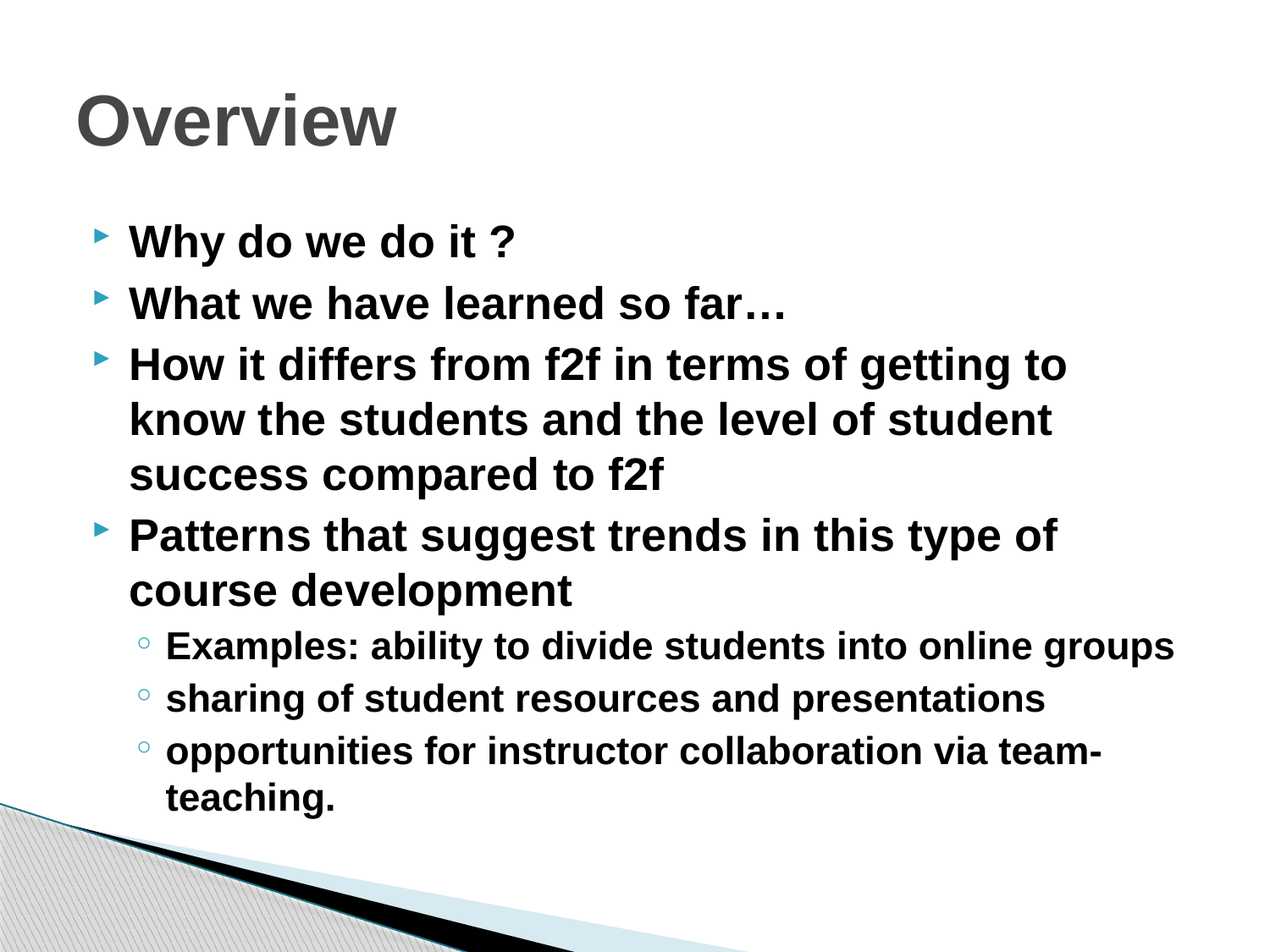

# Overview
Why do we do it ?
What we have learned so far…
How it differs from f2f in terms of getting to know the students and the level of student success compared to f2f
Patterns that suggest trends in this type of course development
Examples: ability to divide students into online groups
sharing of student resources and presentations
opportunities for instructor collaboration via team-teaching.